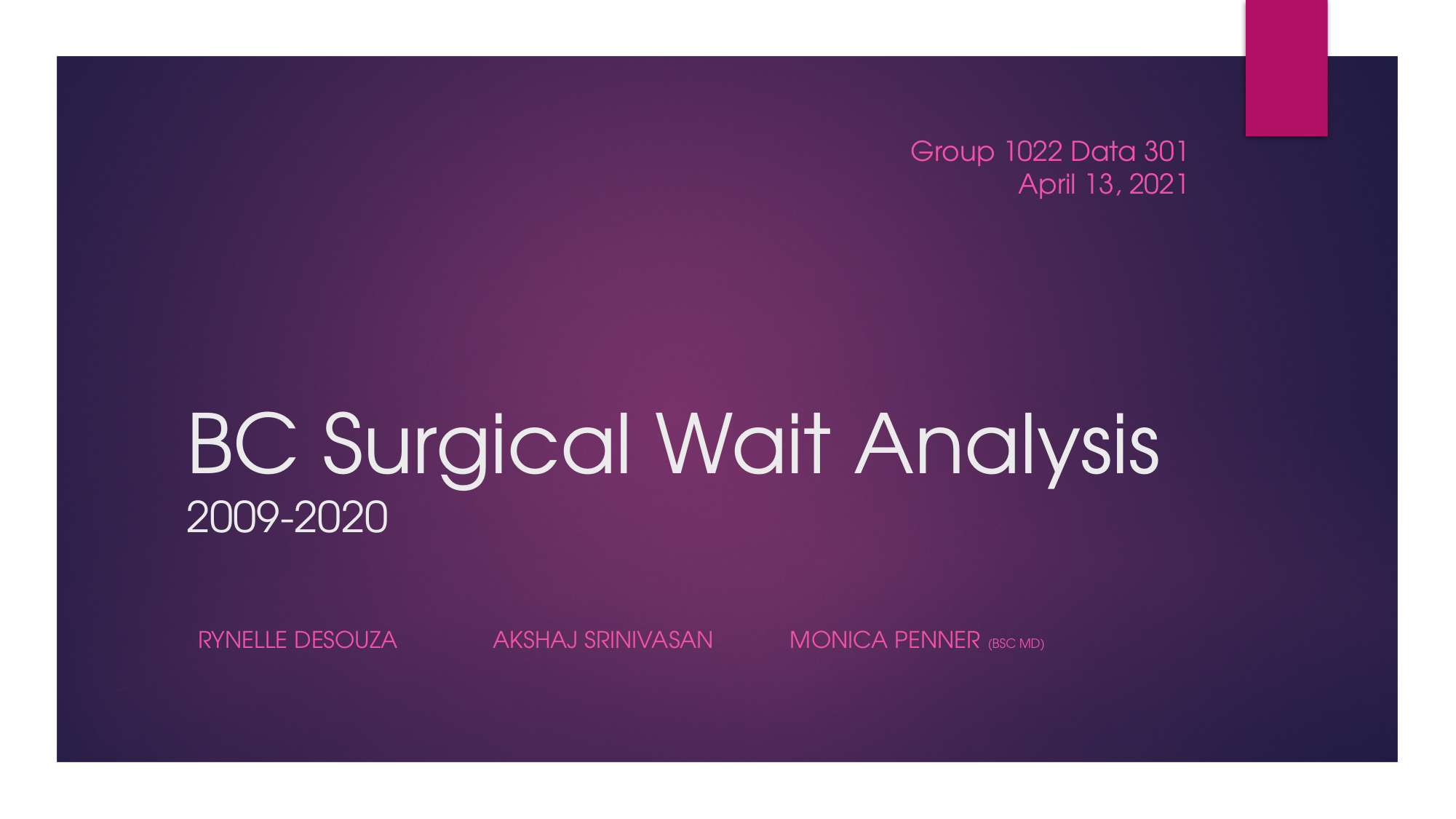

Group 1022 Data 301 April 13, 2021

# BC Surgical Wait Analysis 2009-2020

Rynelle Desouza               Akshaj Srinivasan            Monica Penner (Bsc Md)